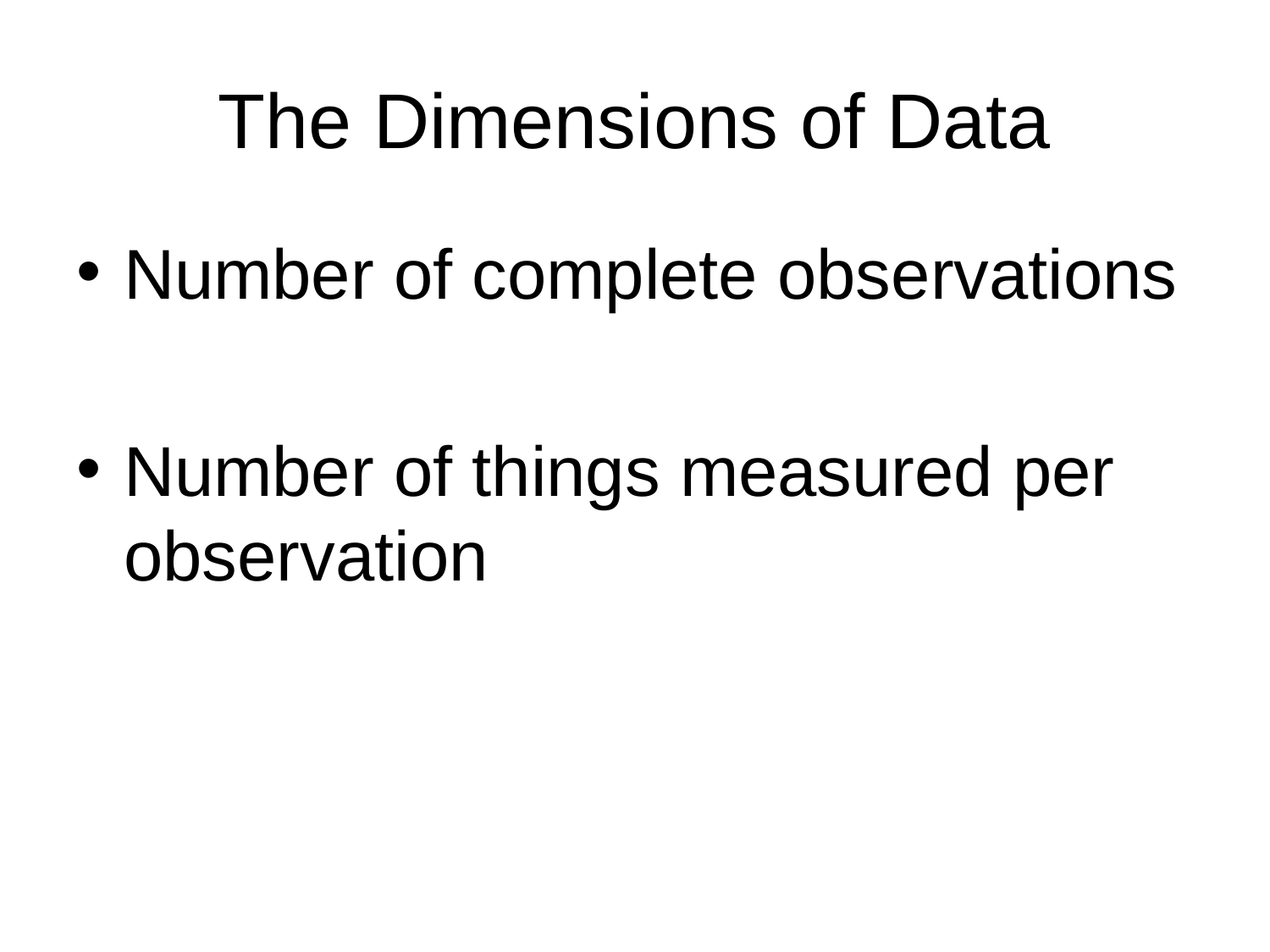

# The Dimensions of Data
Number of complete observations

Number of things measured per observation